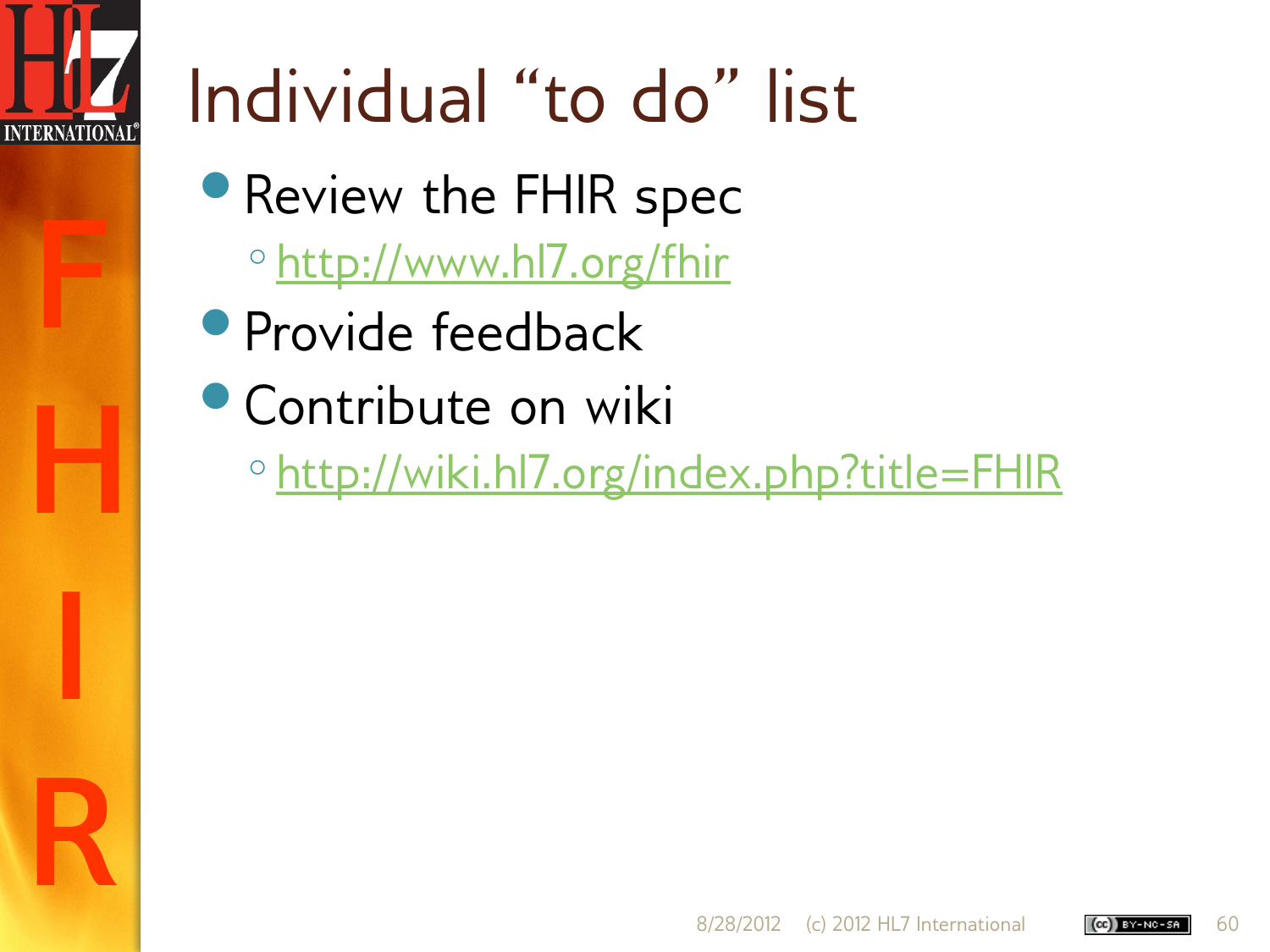

# Individual “to do” list
Review the FHIR spec
http://www.hl7.org/fhir
Provide feedback
Contribute on wiki
http://wiki.hl7.org/index.php?title=FHIR
8/28/2012
(c) 2012 HL7 International
60